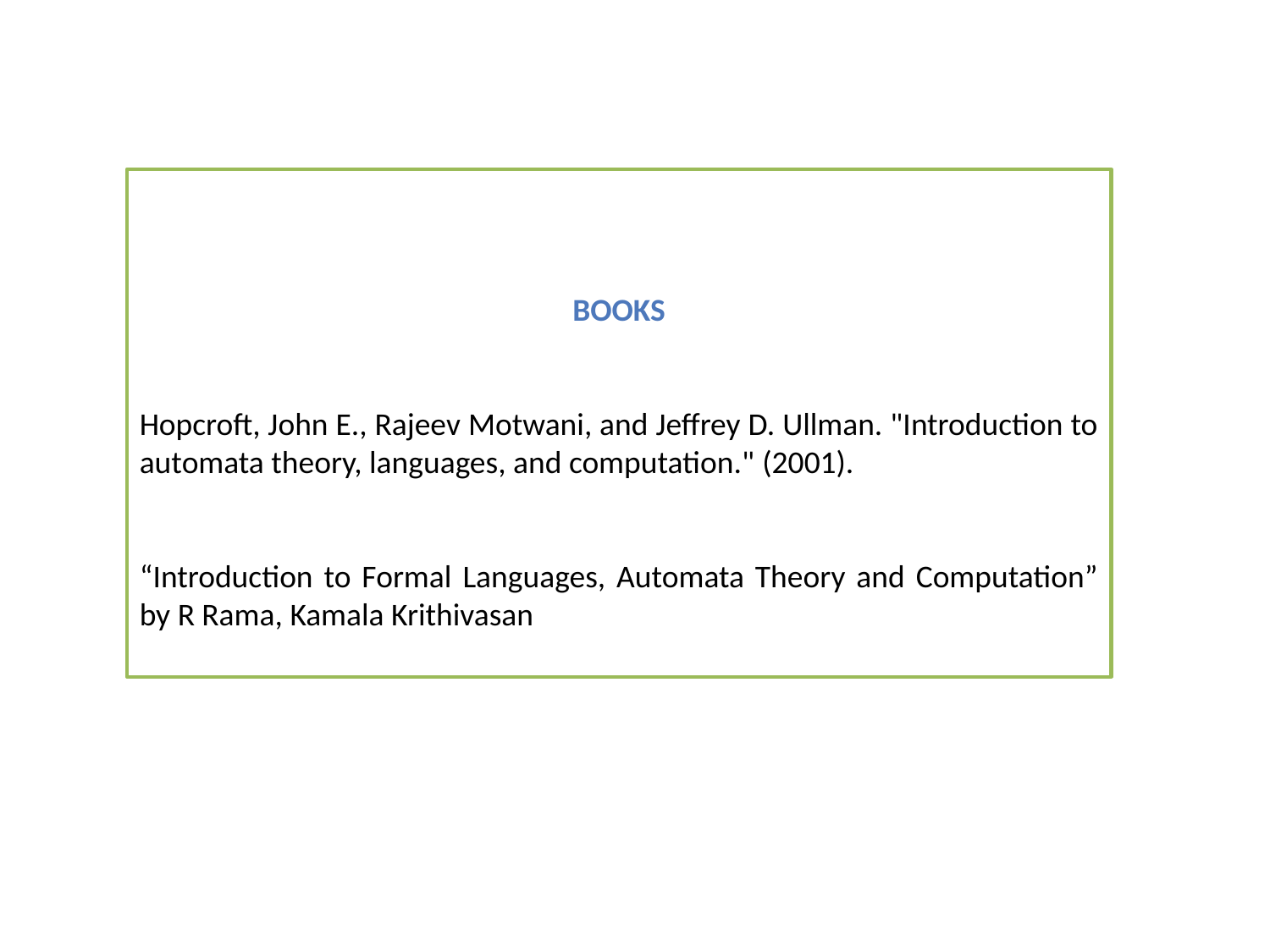

BOOKS

Hopcroft, John E., Rajeev Motwani, and Jeffrey D. Ullman. "Introduction to automata theory, languages, and computation." (2001).

“Introduction to Formal Languages, Automata Theory and Computation” by R Rama, Kamala Krithivasan